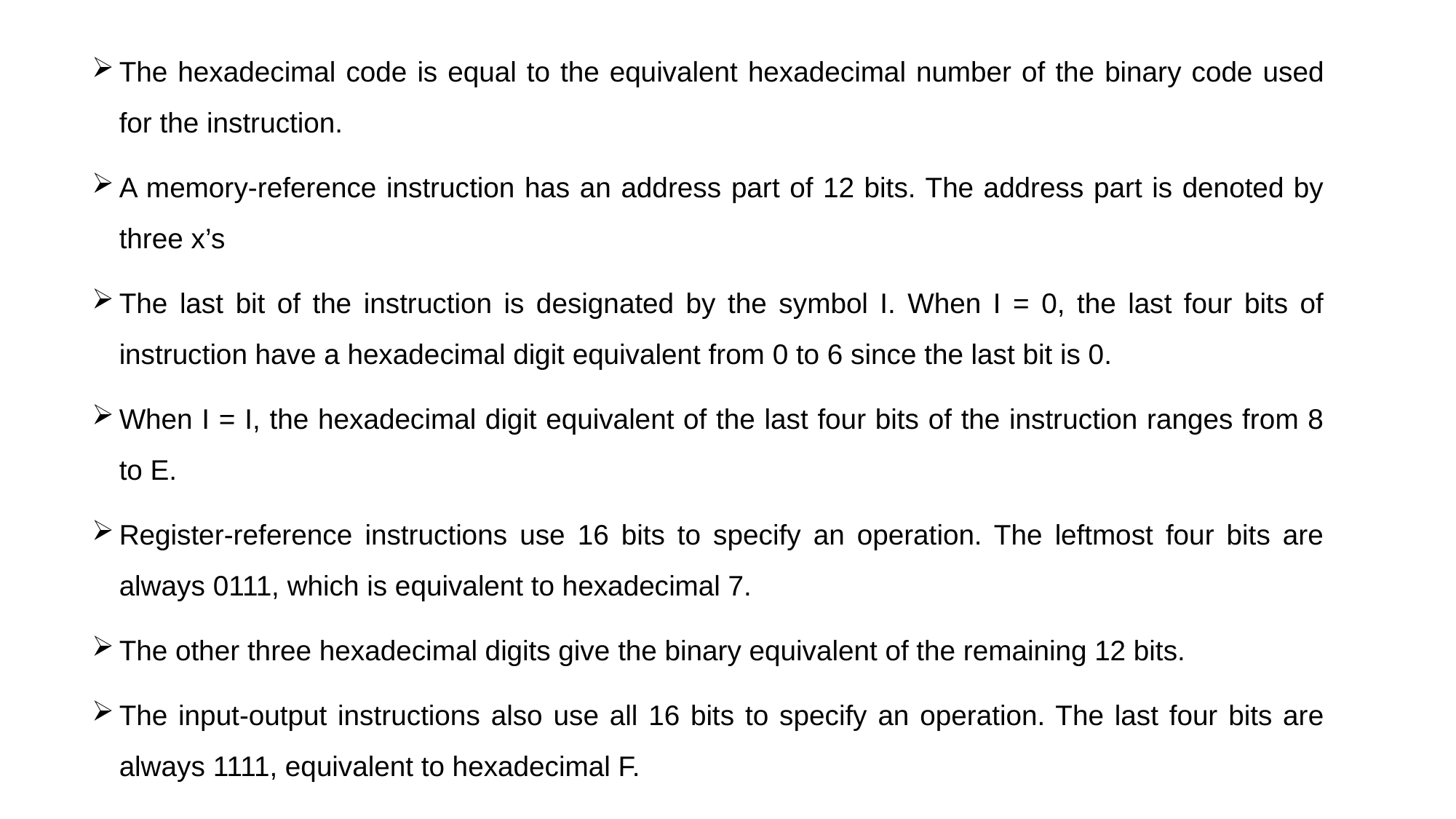

The hexadecimal code is equal to the equivalent hexadecimal number of the binary code used for the instruction.
A memory-reference instruction has an address part of 12 bits. The address part is denoted by three x’s
The last bit of the instruction is designated by the symbol I. When I = 0, the last four bits of instruction have a hexadecimal digit equivalent from 0 to 6 since the last bit is 0.
When I = I, the hexadecimal digit equivalent of the last four bits of the instruction ranges from 8 to E.
Register-reference instructions use 16 bits to specify an operation. The leftmost four bits are always 0111, which is equivalent to hexadecimal 7.
The other three hexadecimal digits give the binary equivalent of the remaining 12 bits.
The input-output instructions also use all 16 bits to specify an operation. The last four bits are always 1111, equivalent to hexadecimal F.